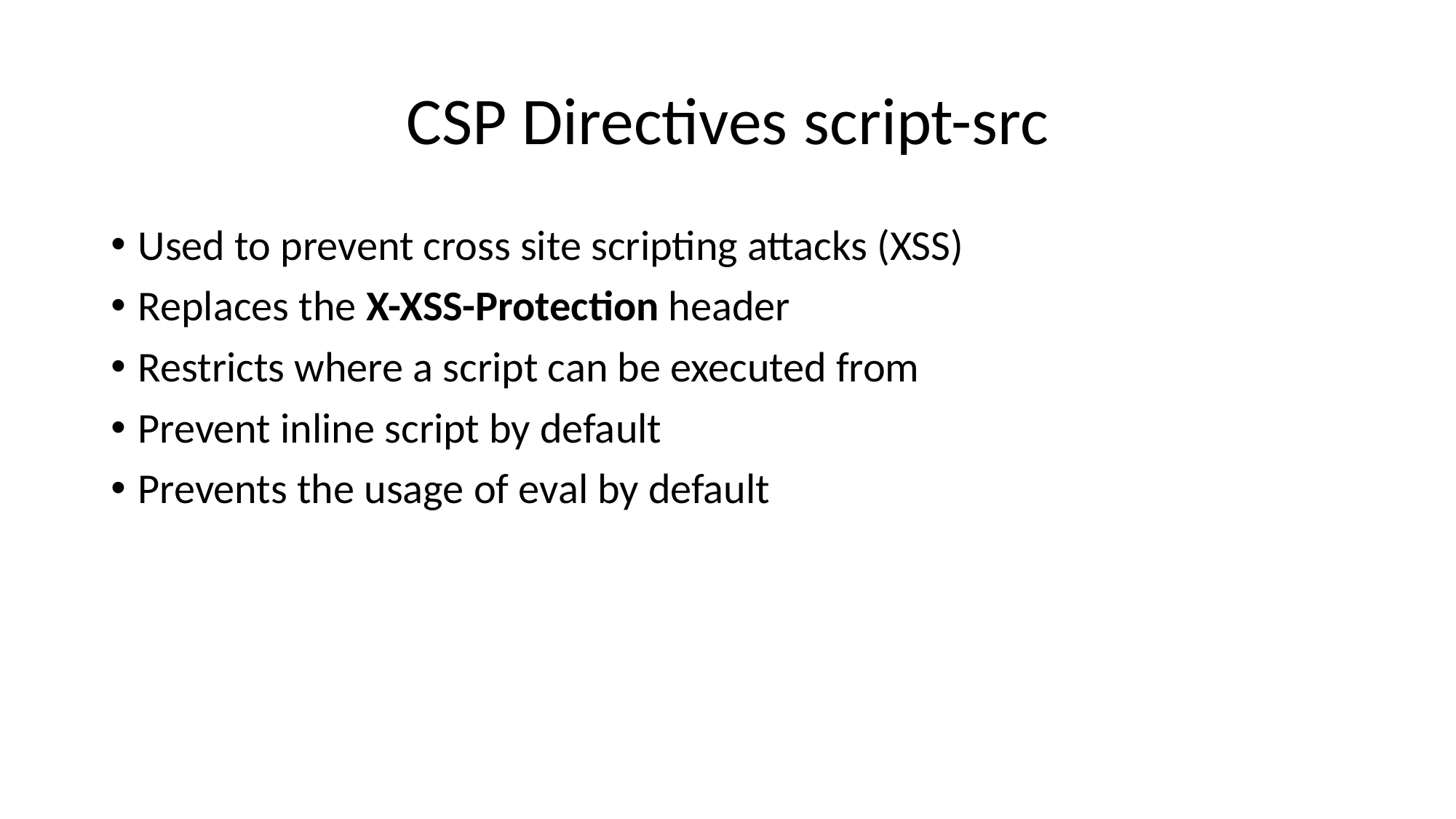

# CSP Directives script-src
Used to prevent cross site scripting attacks (XSS)
Replaces the X-XSS-Protection header
Restricts where a script can be executed from
Prevent inline script by default
Prevents the usage of eval by default